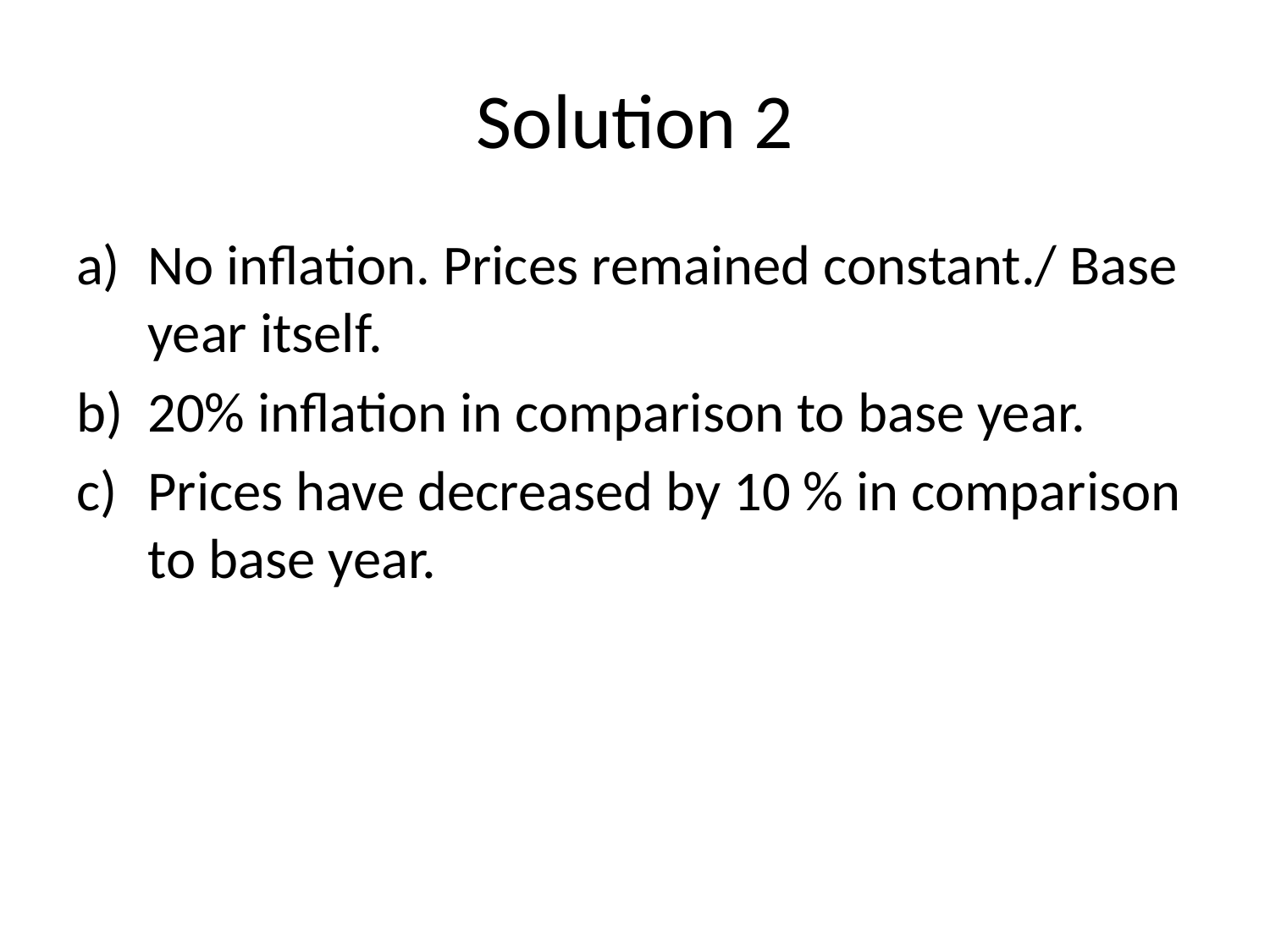

# Solution 2
No inflation. Prices remained constant./ Base year itself.
20% inflation in comparison to base year.
Prices have decreased by 10 % in comparison to base year.